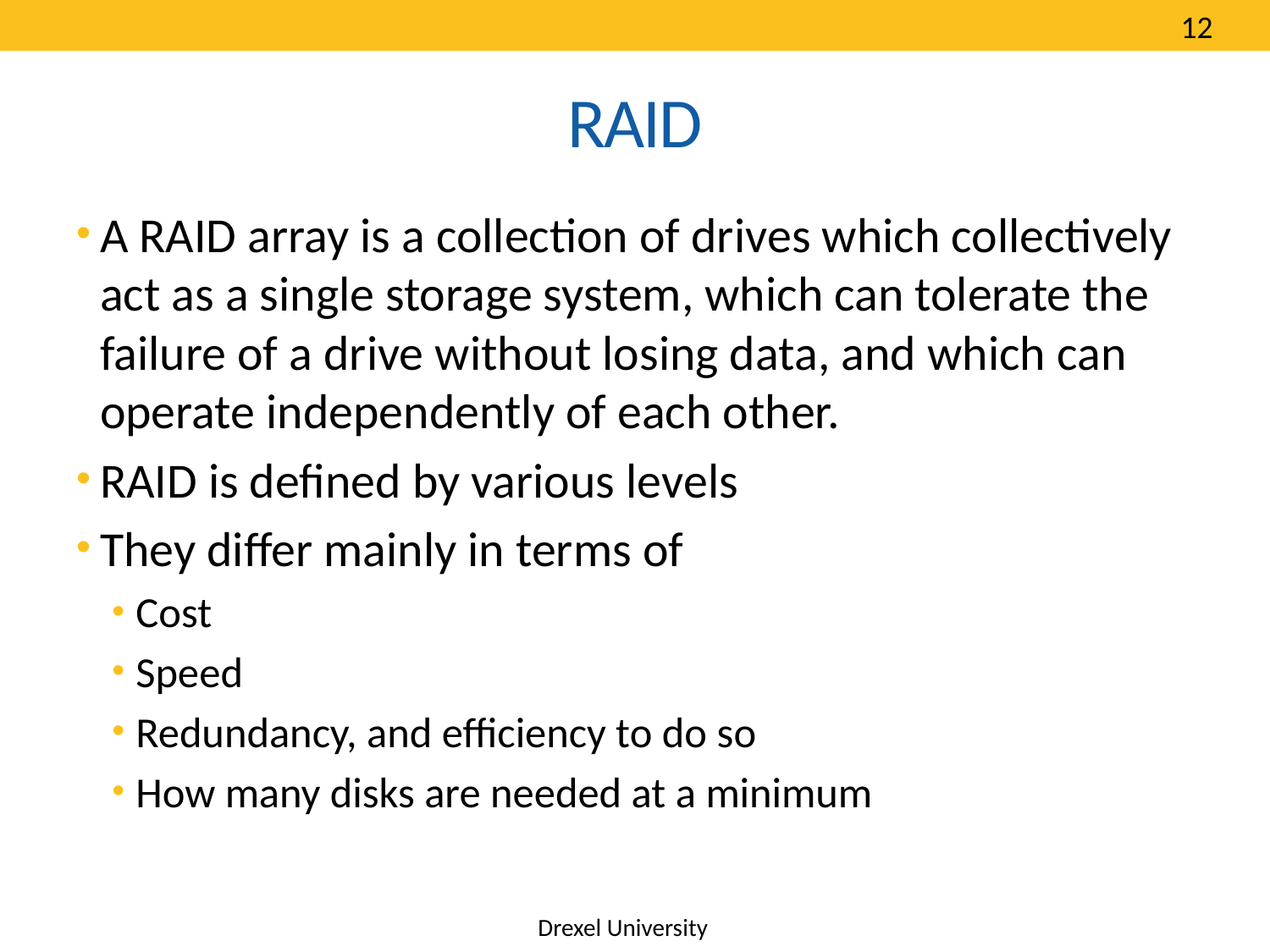

12
# RAID

A RAID array is a collection of drives which collectively act as a single storage system, which can tolerate the failure of a drive without losing data, and which can operate independently of each other.
RAID is defined by various levels
They differ mainly in terms of
Cost
Speed
Redundancy, and efficiency to do so
How many disks are needed at a minimum